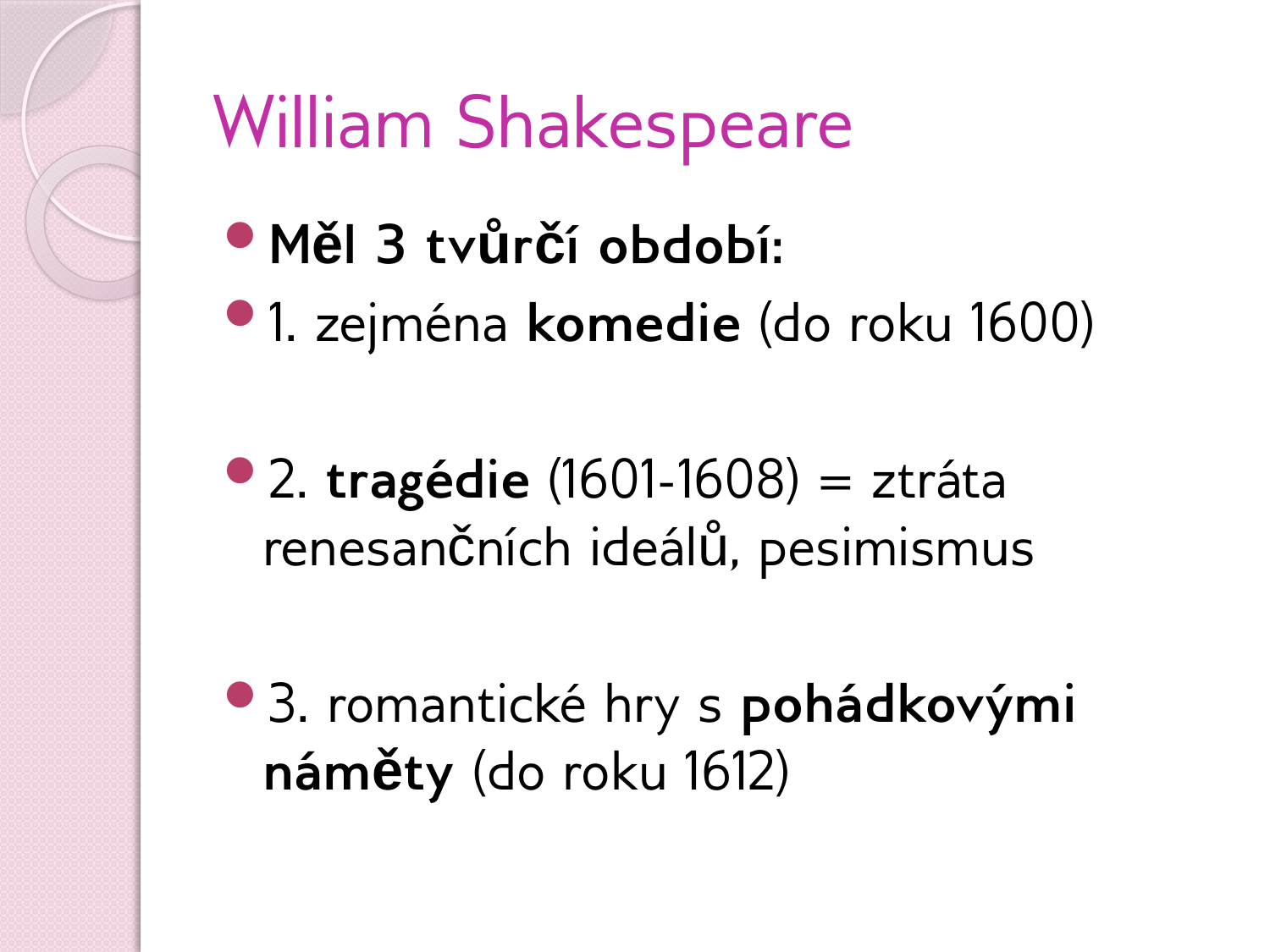

# William Shakespeare
Měl 3 tvůrčí období:
1. zejména komedie (do roku 1600)

2. tragédie (1601-1608) = ztráta renesančních ideálů, pesimismus

3. romantické hry s pohádkovými náměty (do roku 1612)